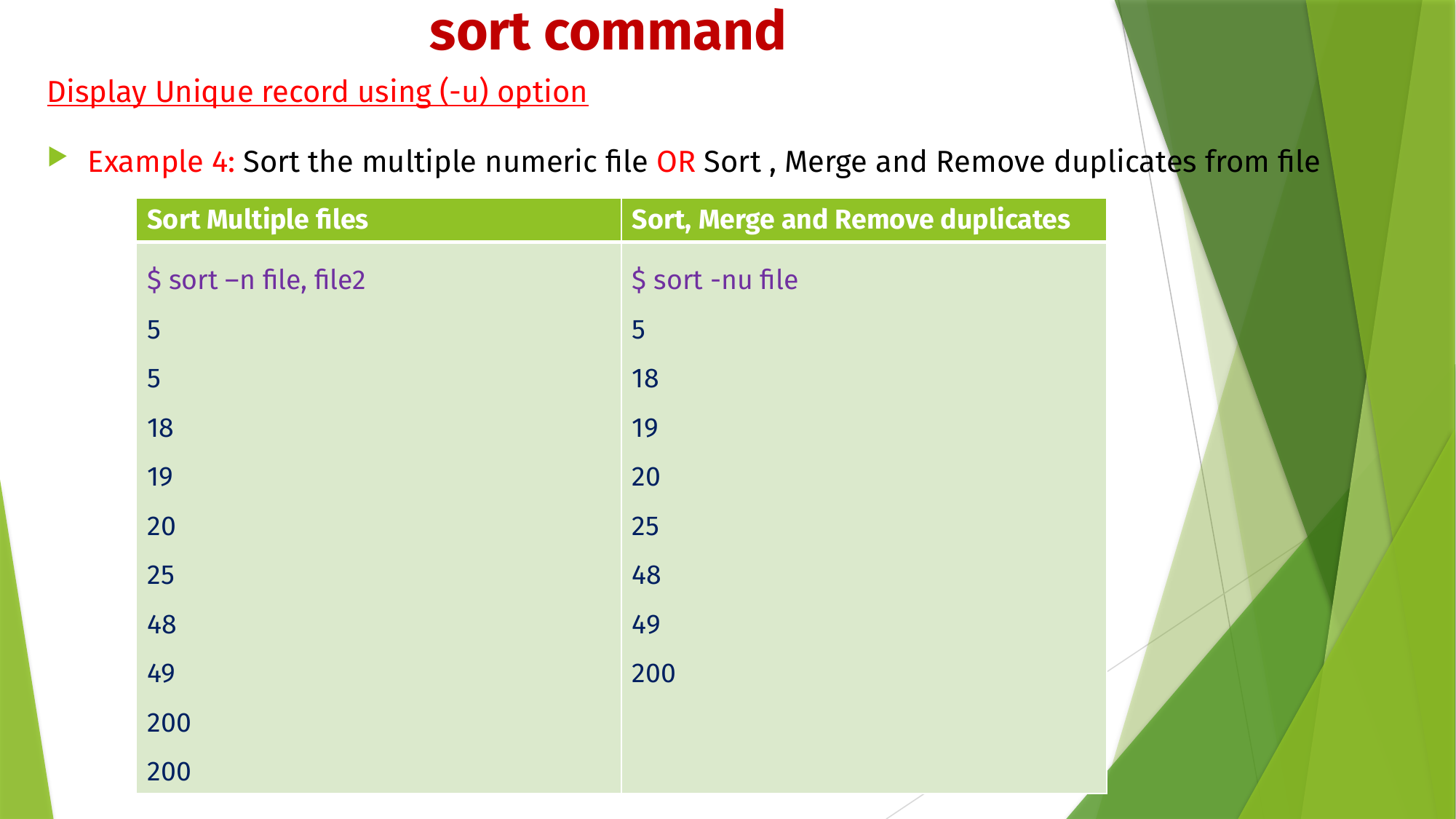

# sort command
Display Unique record using (-u) option
Example 4: Sort the multiple numeric file OR Sort , Merge and Remove duplicates from file

| Sort Multiple files | Sort, Merge and Remove duplicates |
| --- | --- |
| $ sort –n file, file2 5 5 18 19 20 25 48 49 200 200 | $ sort -nu file 5 18 19 20 25 48 49 200 |